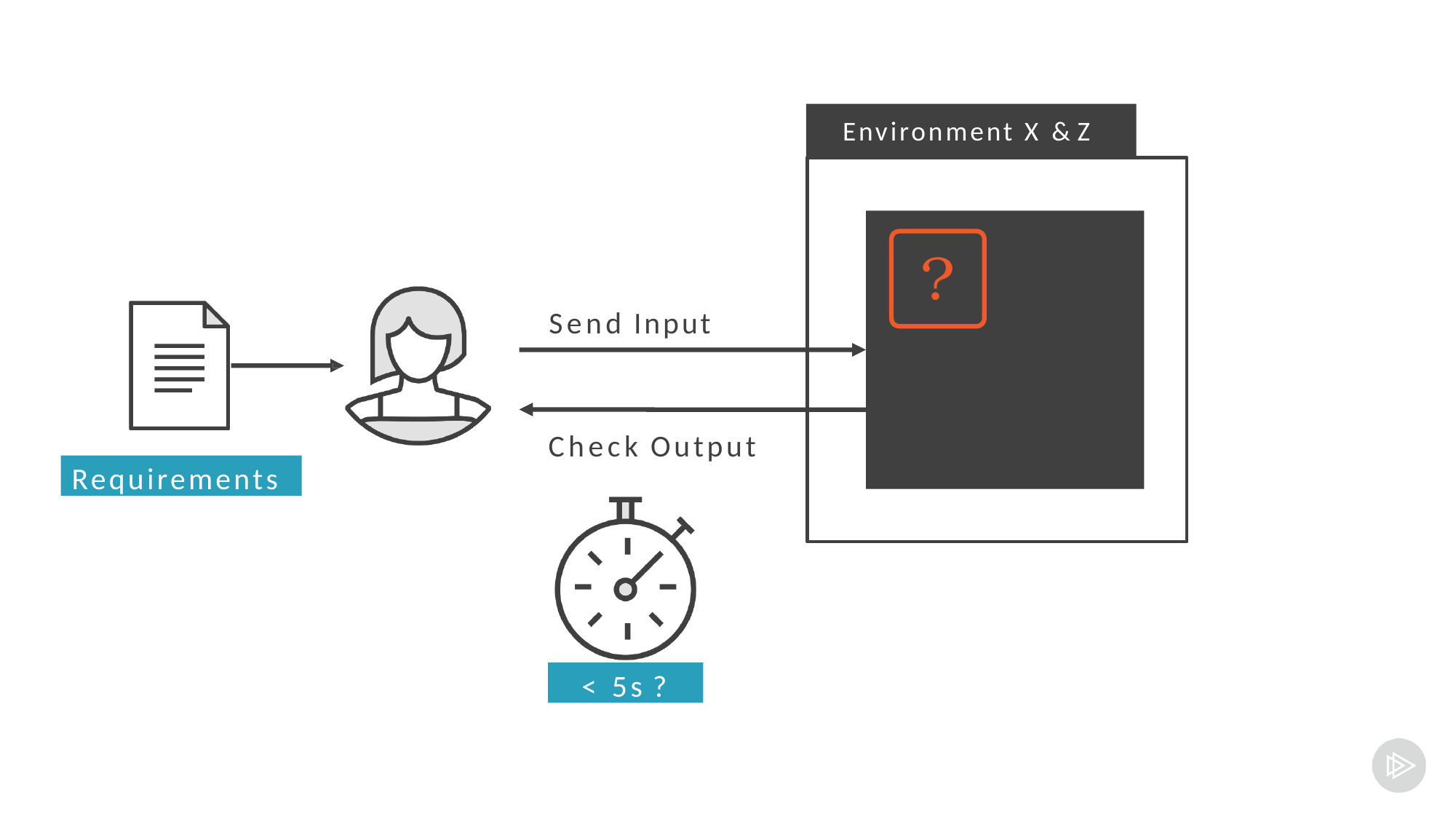

Environment X & Z

?

Send Input

Check Output
Requirements

< 5s ?